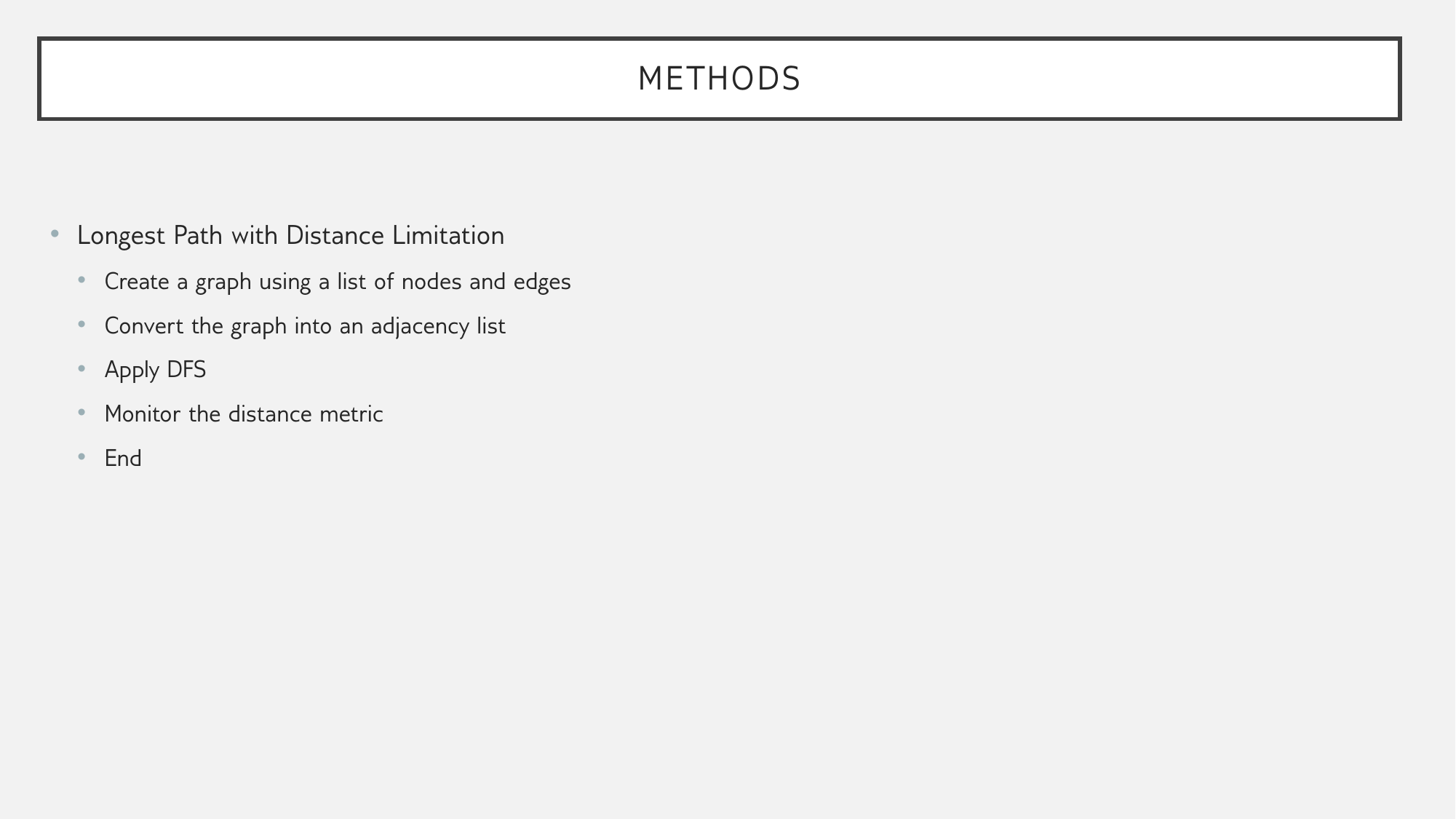

# Methods
Longest Path with Distance Limitation
Create a graph using a list of nodes and edges
Convert the graph into an adjacency list
Apply DFS
Monitor the distance metric
End